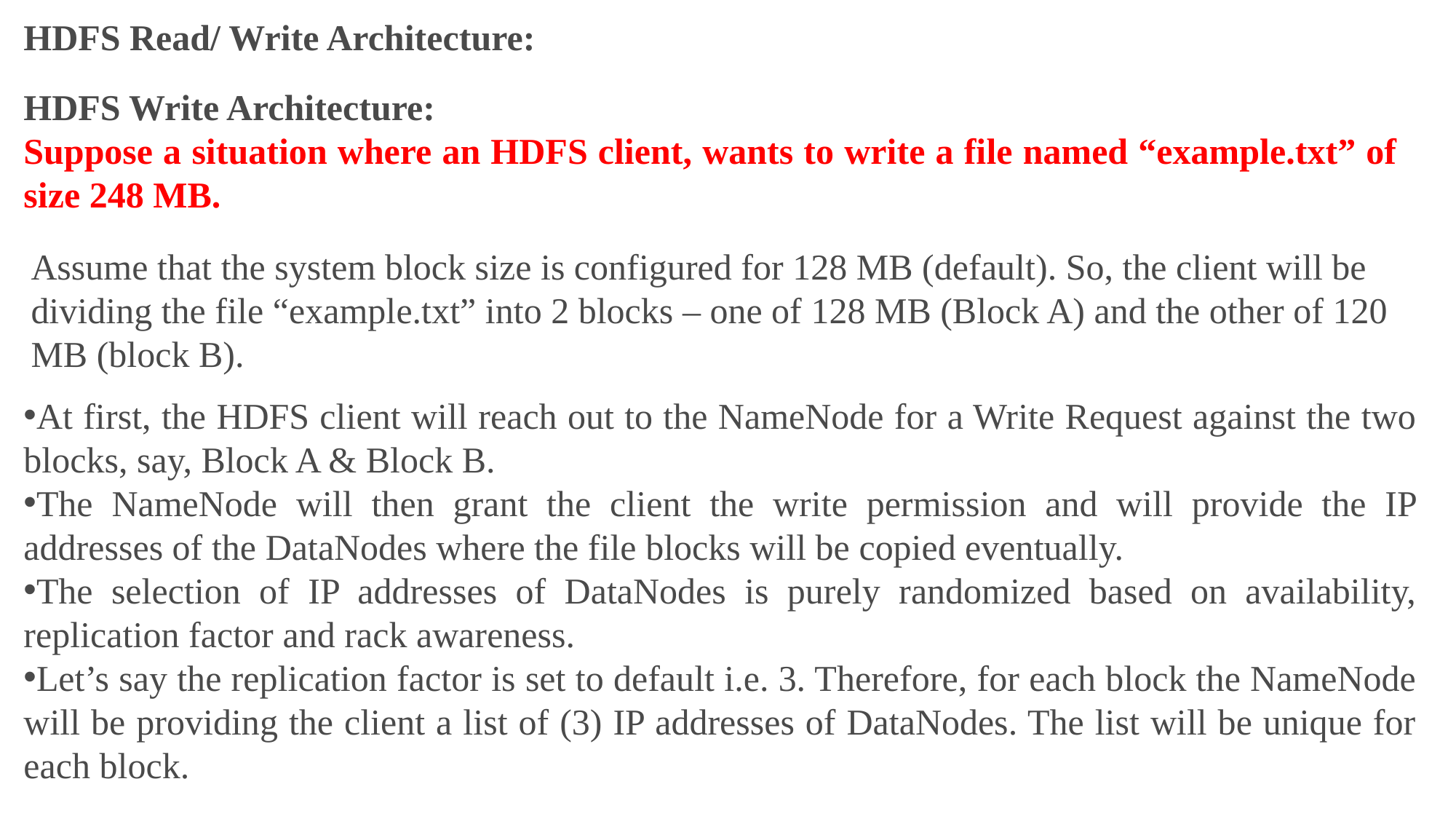

HDFS Read/ Write Architecture:
HDFS Write Architecture:
Suppose a situation where an HDFS client, wants to write a file named “example.txt” of size 248 MB.

Assume that the system block size is configured for 128 MB (default). So, the client will be dividing the file “example.txt” into 2 blocks – one of 128 MB (Block A) and the other of 120 MB (block B).
At first, the HDFS client will reach out to the NameNode for a Write Request against the two blocks, say, Block A & Block B.
The NameNode will then grant the client the write permission and will provide the IP addresses of the DataNodes where the file blocks will be copied eventually.
The selection of IP addresses of DataNodes is purely randomized based on availability, replication factor and rack awareness.
Let’s say the replication factor is set to default i.e. 3. Therefore, for each block the NameNode will be providing the client a list of (3) IP addresses of DataNodes. The list will be unique for each block.